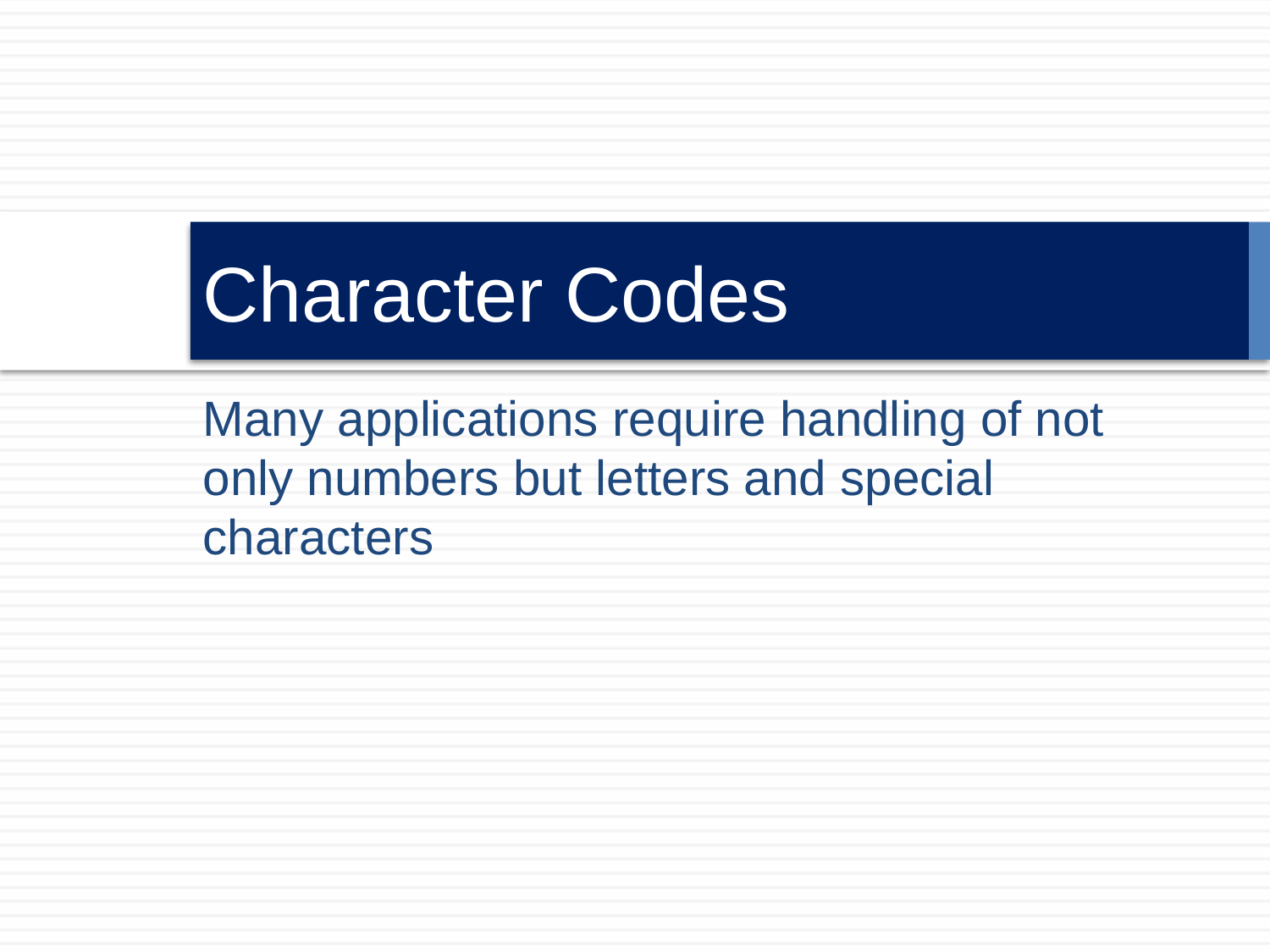

# Character Codes
Many applications require handling of not only numbers but letters and special characters